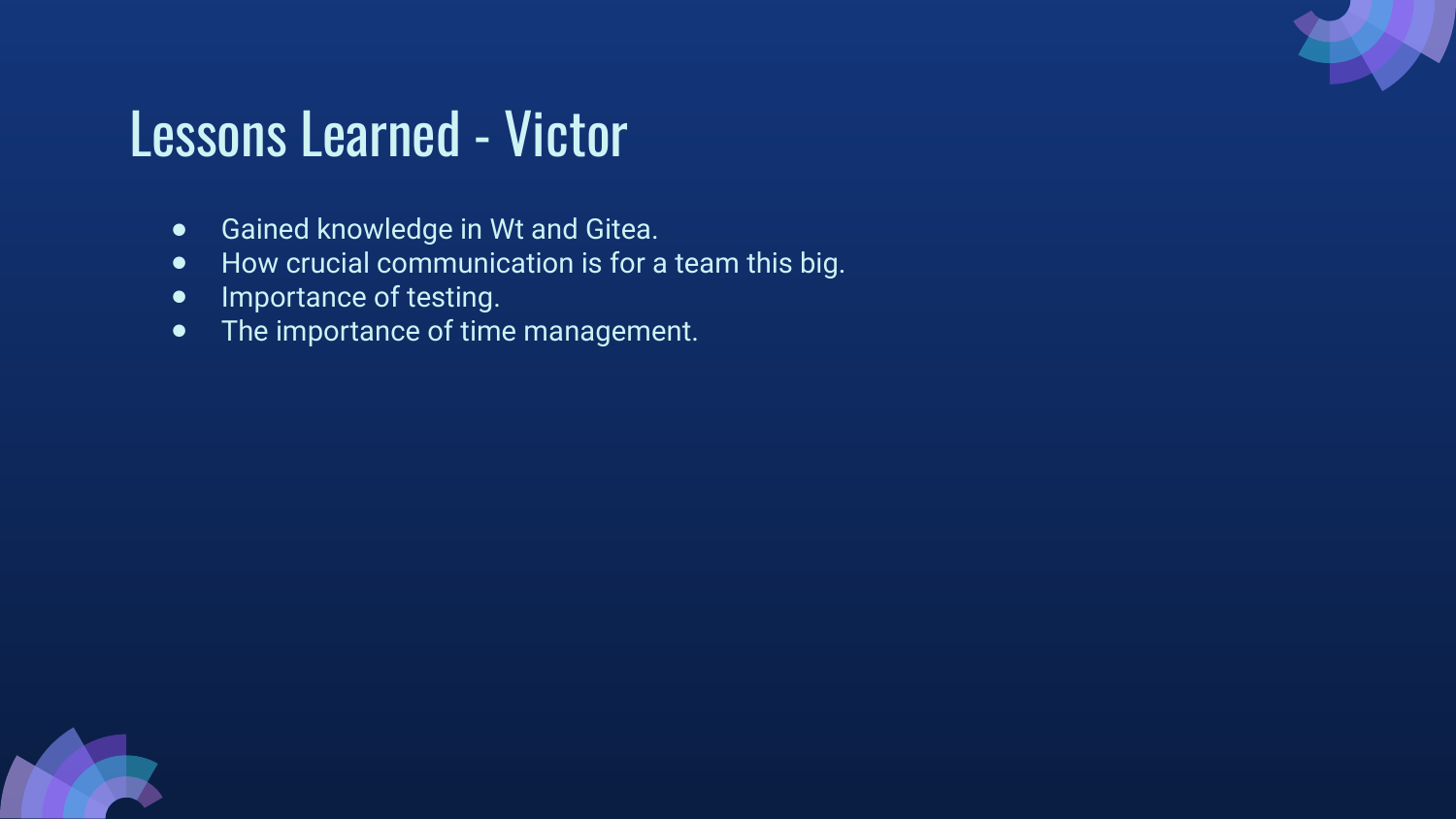

# Lessons Learned - Victor
Gained knowledge in Wt and Gitea.
How crucial communication is for a team this big.
Importance of testing.
The importance of time management.